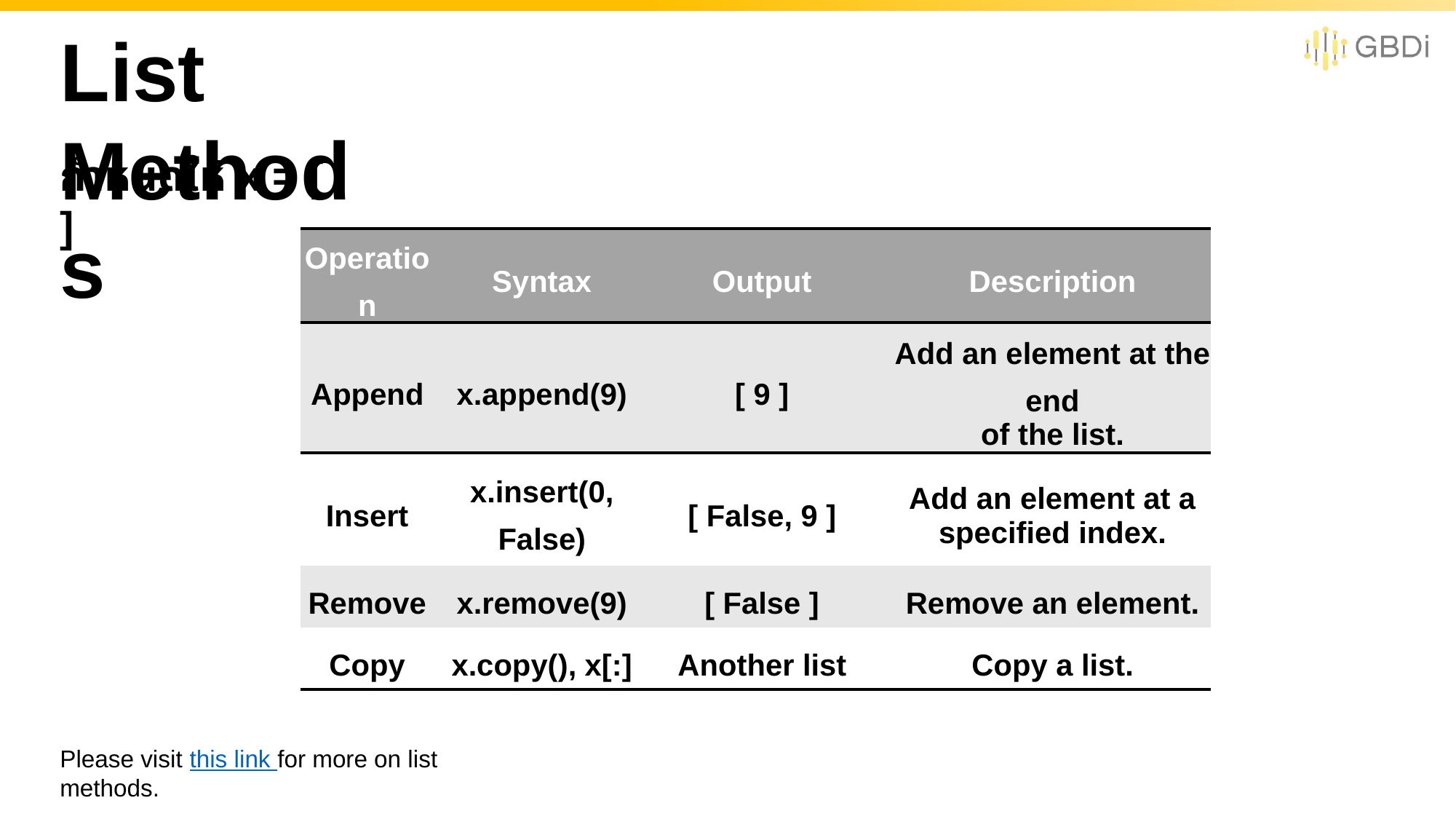

# List Methods
กำหนดให้ x = [ ]
| Operation | Syntax | Output | Description |
| --- | --- | --- | --- |
| Append | x.append(9) | [ 9 ] | Add an element at the end of the list. |
| Insert | x.insert(0, False) | [ False, 9 ] | Add an element at a specified index. |
| Remove | x.remove(9) | [ False ] | Remove an element. |
| Copy | x.copy(), x[:] | Another list | Copy a list. |
Please visit this link for more on list methods.